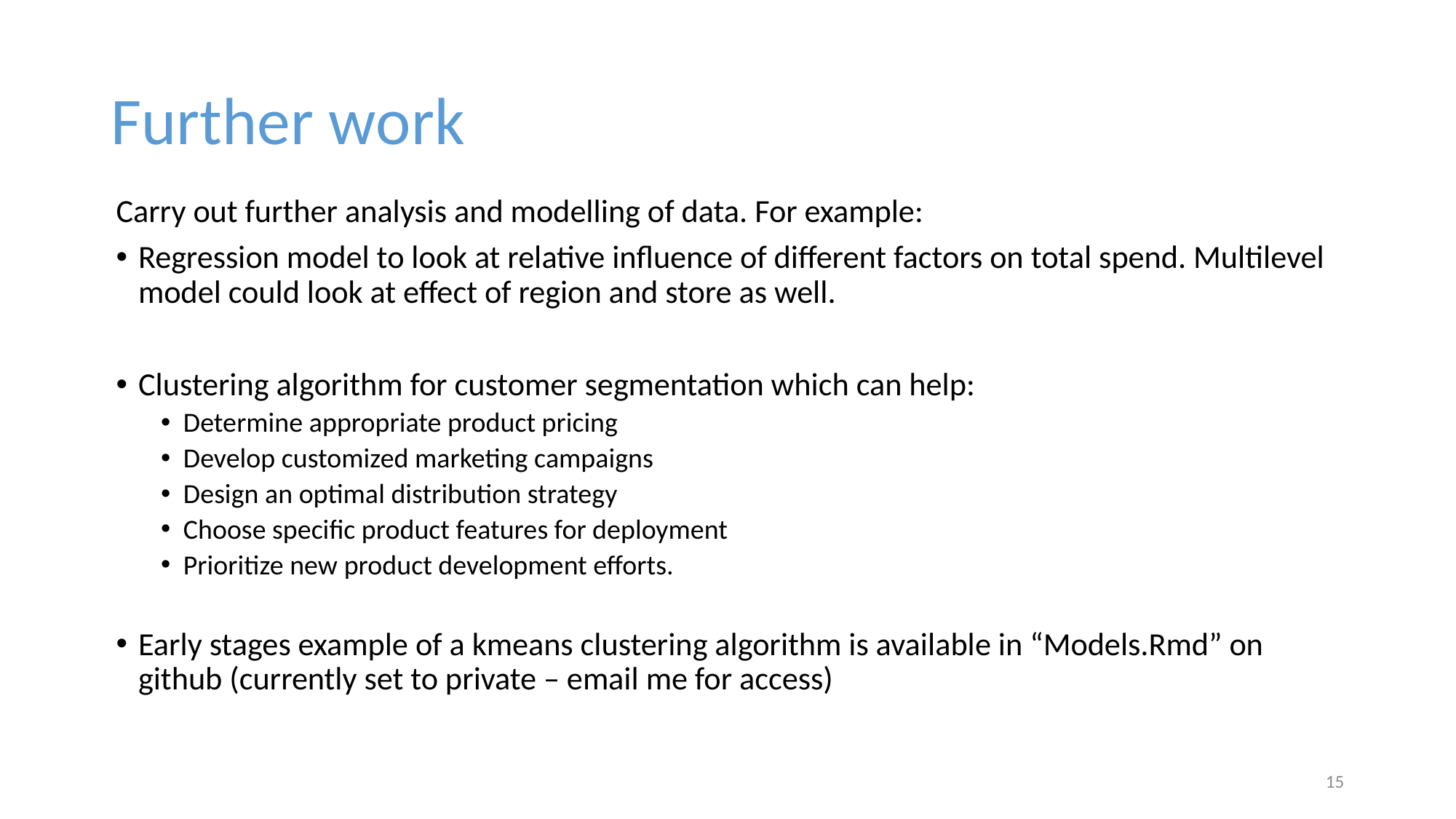

# Further work
Carry out further analysis and modelling of data. For example:
Regression model to look at relative influence of different factors on total spend. Multilevel model could look at effect of region and store as well.

Clustering algorithm for customer segmentation which can help:
Determine appropriate product pricing
Develop customized marketing campaigns
Design an optimal distribution strategy
Choose specific product features for deployment
Prioritize new product development efforts.

Early stages example of a kmeans clustering algorithm is available in “Models.Rmd” on github (currently set to private – email me for access)

15